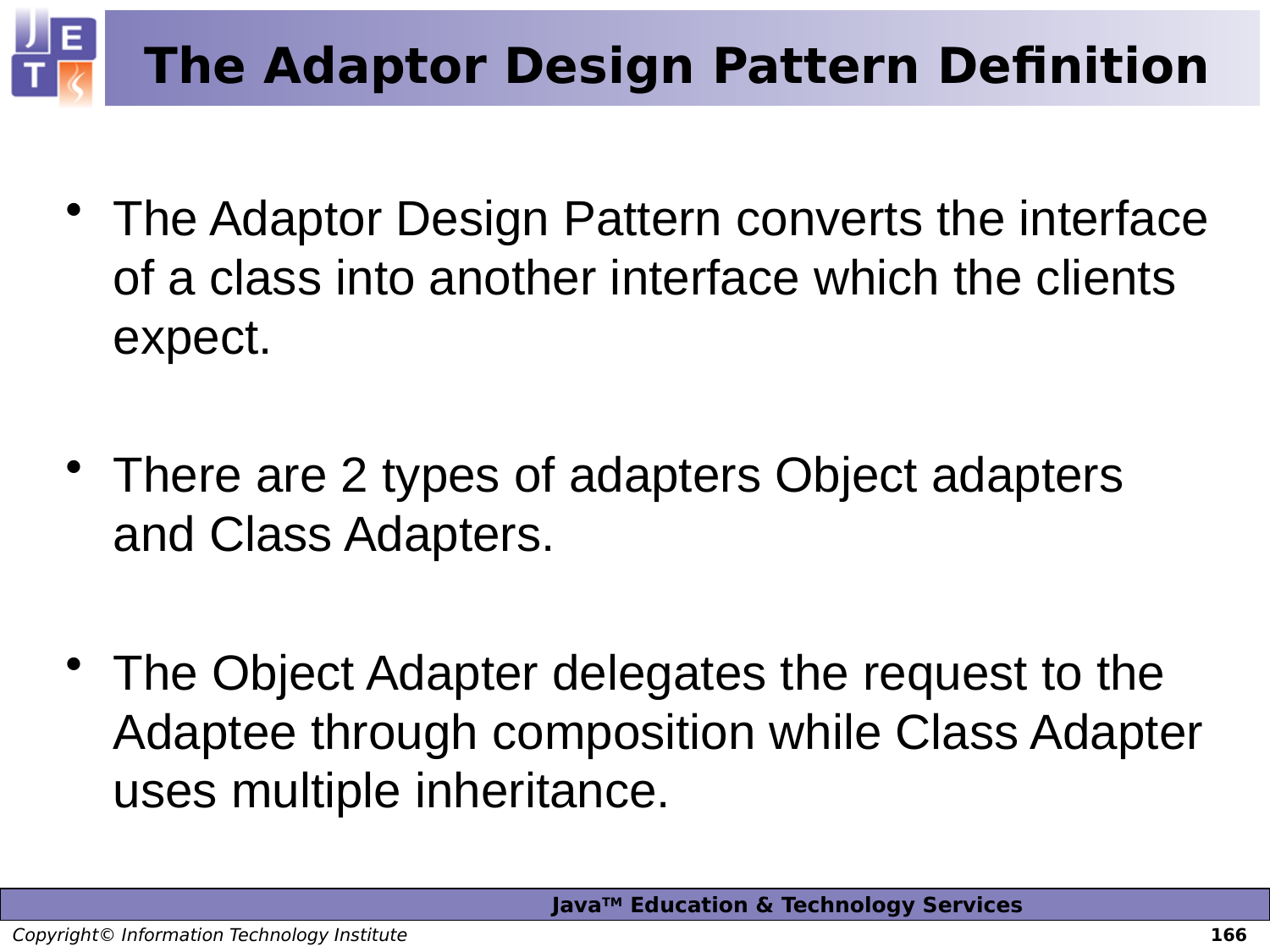

# The Adaptor Design Pattern Definition
The Adaptor Design Pattern converts the interface of a class into another interface which the clients expect.

There are 2 types of adapters Object adapters and Class Adapters.

The Object Adapter delegates the request to the Adaptee through composition while Class Adapter uses multiple inheritance.